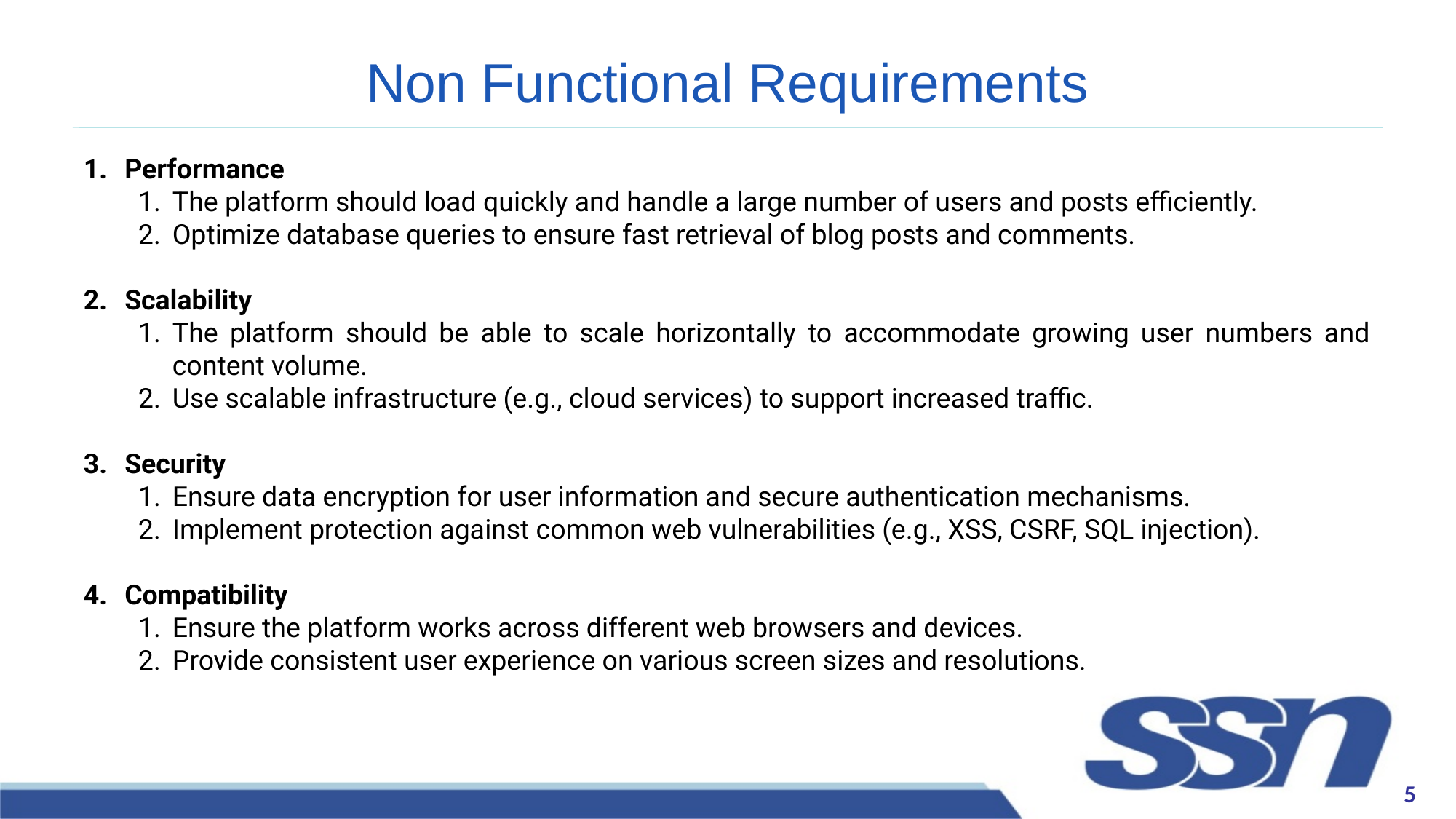

# Non Functional Requirements
Performance
The platform should load quickly and handle a large number of users and posts efficiently.
Optimize database queries to ensure fast retrieval of blog posts and comments.

Scalability
The platform should be able to scale horizontally to accommodate growing user numbers and content volume.
Use scalable infrastructure (e.g., cloud services) to support increased traffic.

Security
Ensure data encryption for user information and secure authentication mechanisms.
Implement protection against common web vulnerabilities (e.g., XSS, CSRF, SQL injection).

Compatibility
Ensure the platform works across different web browsers and devices.
Provide consistent user experience on various screen sizes and resolutions.